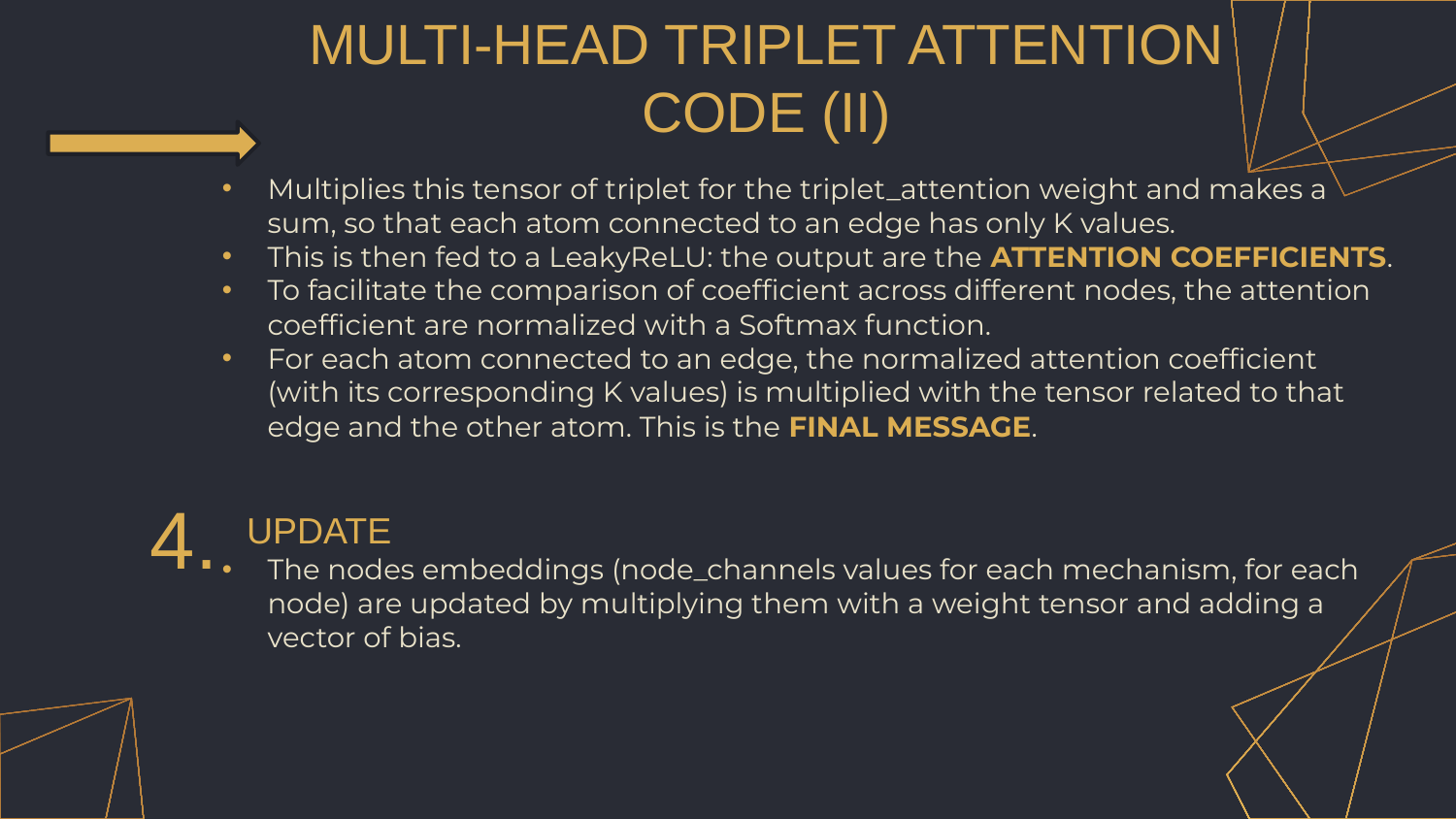

# MULTI-HEAD TRIPLET ATTENTION CODE (II)

Multiplies this tensor of triplet for the triplet_attention weight and makes a sum, so that each atom connected to an edge has only K values.
This is then fed to a LeakyReLU: the output are the ATTENTION COEFFICIENTS.
To facilitate the comparison of coefficient across different nodes, the attention coefficient are normalized with a Softmax function.
For each atom connected to an edge, the normalized attention coefficient (with its corresponding K values) is multiplied with the tensor related to that edge and the other atom. This is the FINAL MESSAGE.

4.
UPDATE
The nodes embeddings (node_channels values for each mechanism, for each node) are updated by multiplying them with a weight tensor and adding a vector of bias.